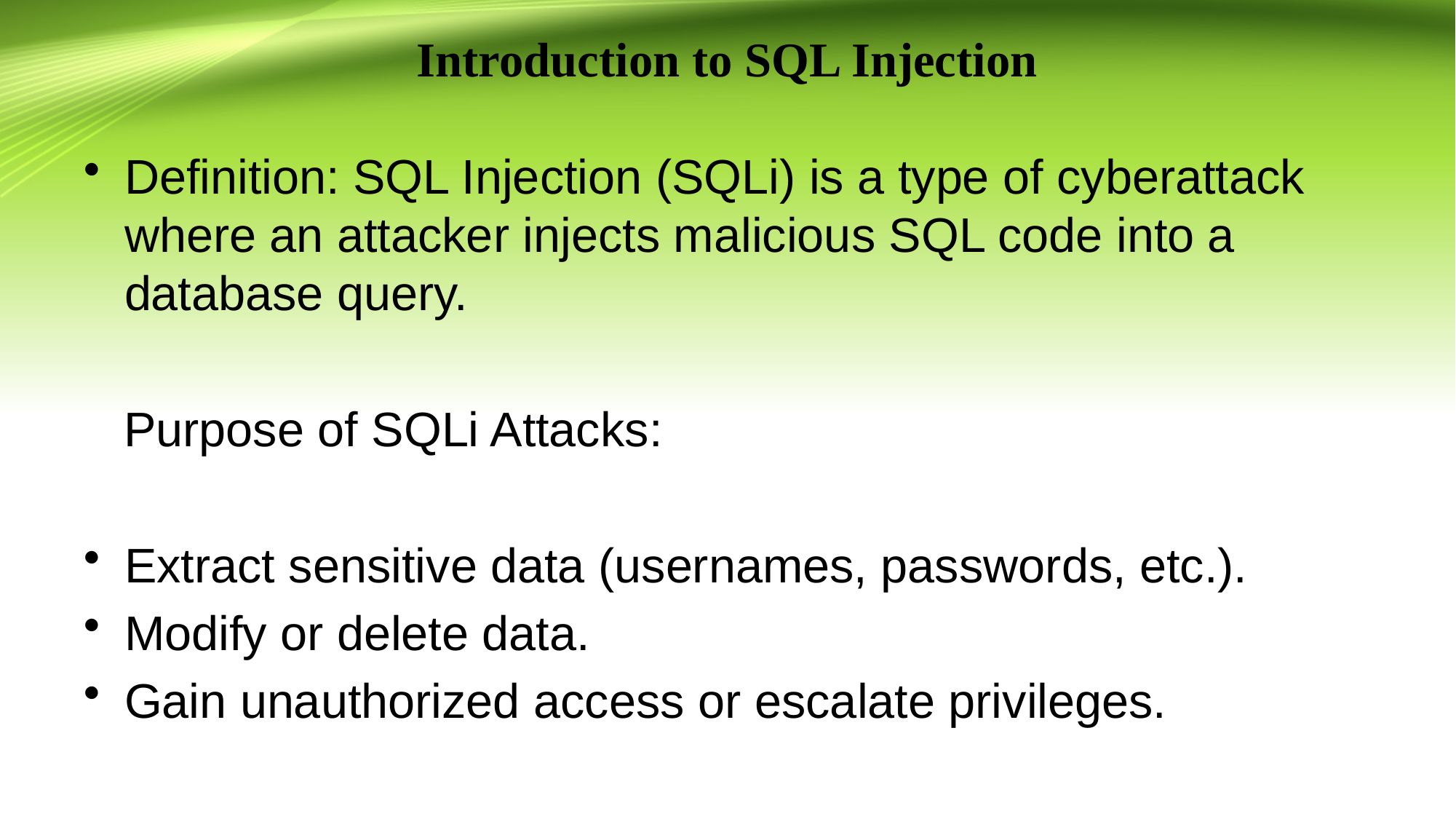

# Introduction to SQL Injection
Definition: SQL Injection (SQLi) is a type of cyberattack where an attacker injects malicious SQL code into a database query.

   Purpose of SQLi Attacks:

Extract sensitive data (usernames, passwords, etc.).
Modify or delete data.
Gain unauthorized access or escalate privileges.